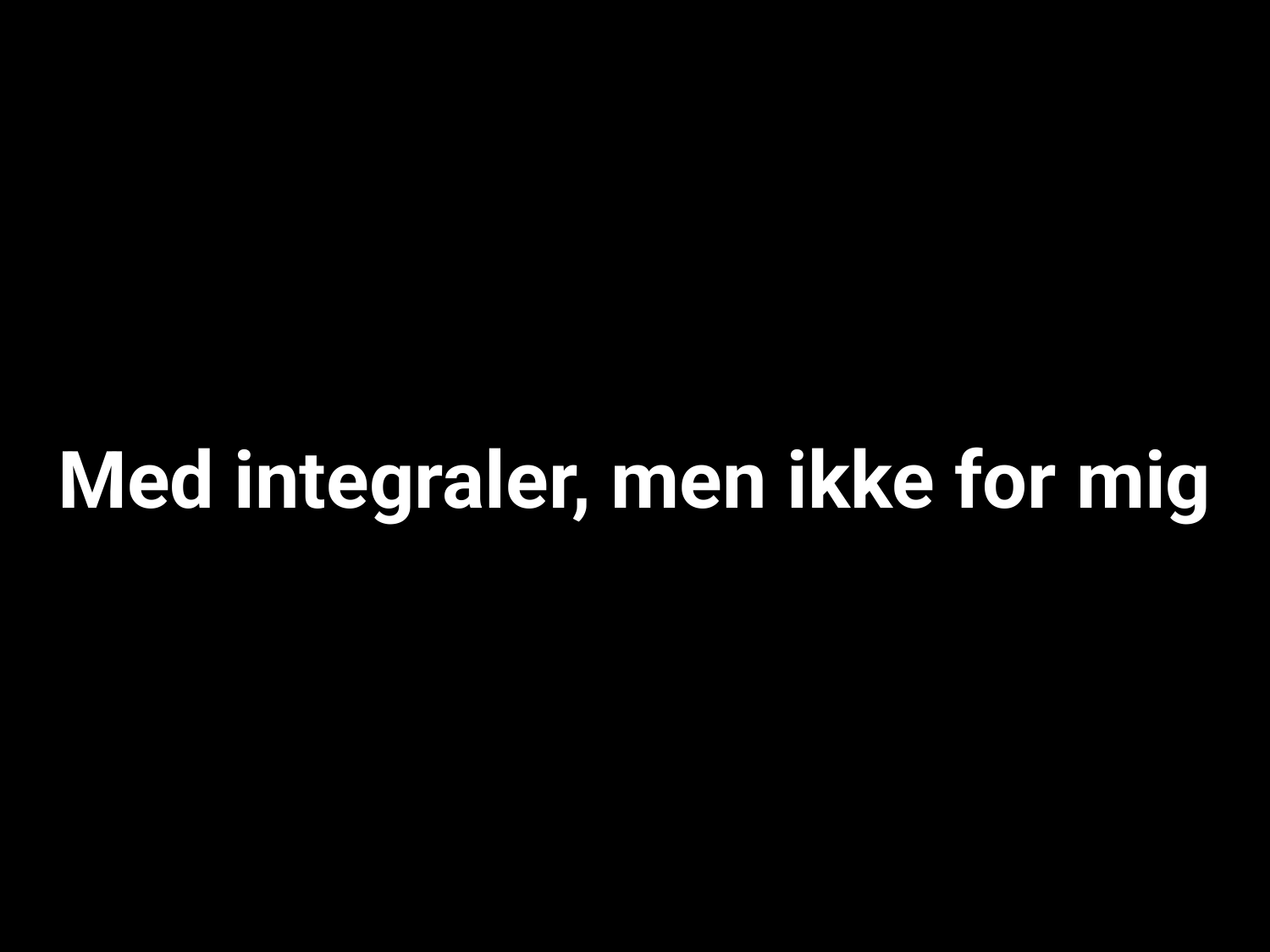

# Med integraler, men ikke for mig